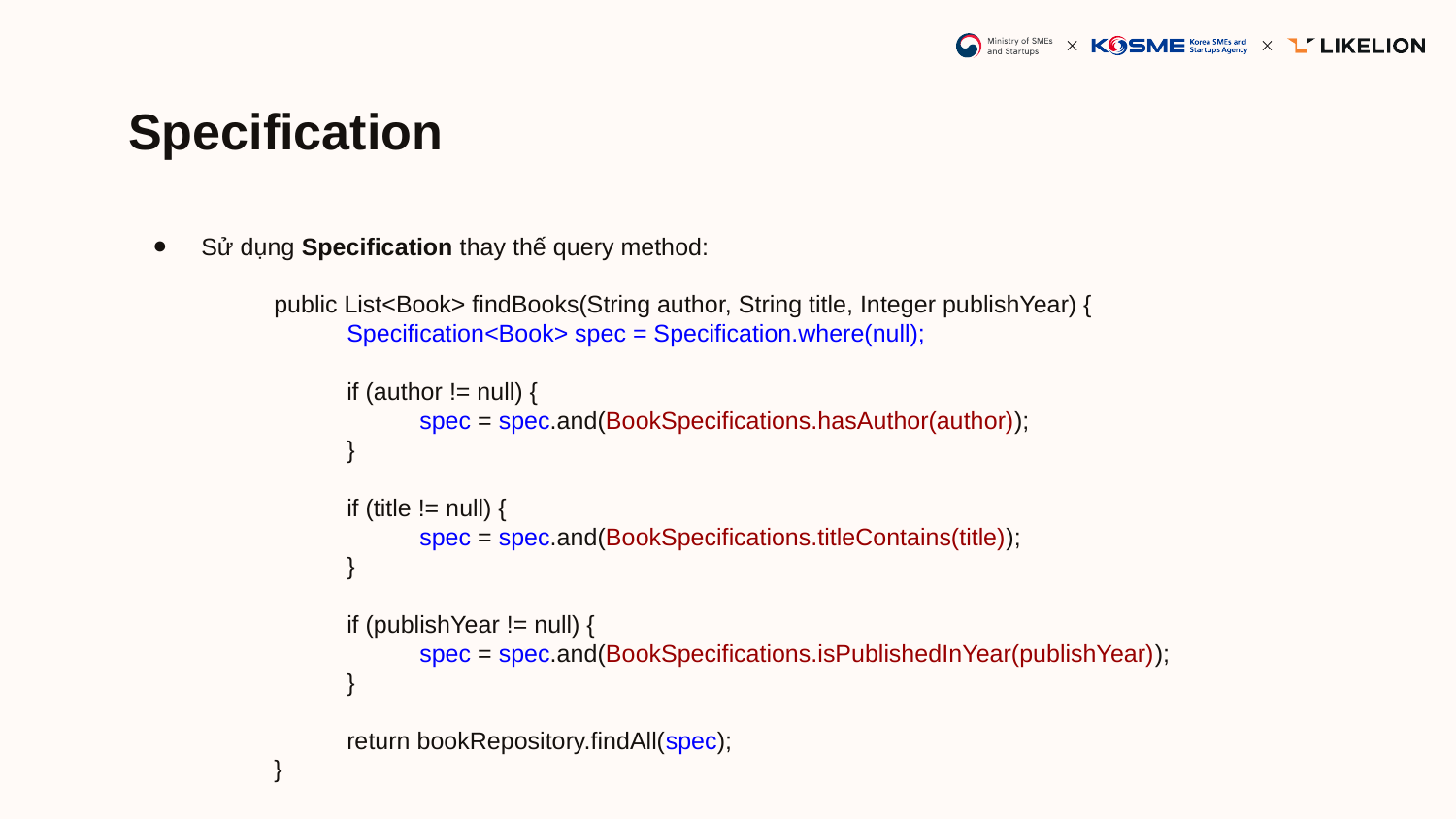

# Specification
Sử dụng Specification thay thế query method:

public List<Book> findBooks(String author, String title, Integer publishYear) {
Specification<Book> spec = Specification.where(null);

if (author != null) {
spec = spec.and(BookSpecifications.hasAuthor(author));
}

if (title != null) {
spec = spec.and(BookSpecifications.titleContains(title));
}

if (publishYear != null) {
spec = spec.and(BookSpecifications.isPublishedInYear(publishYear));
}

return bookRepository.findAll(spec);
}